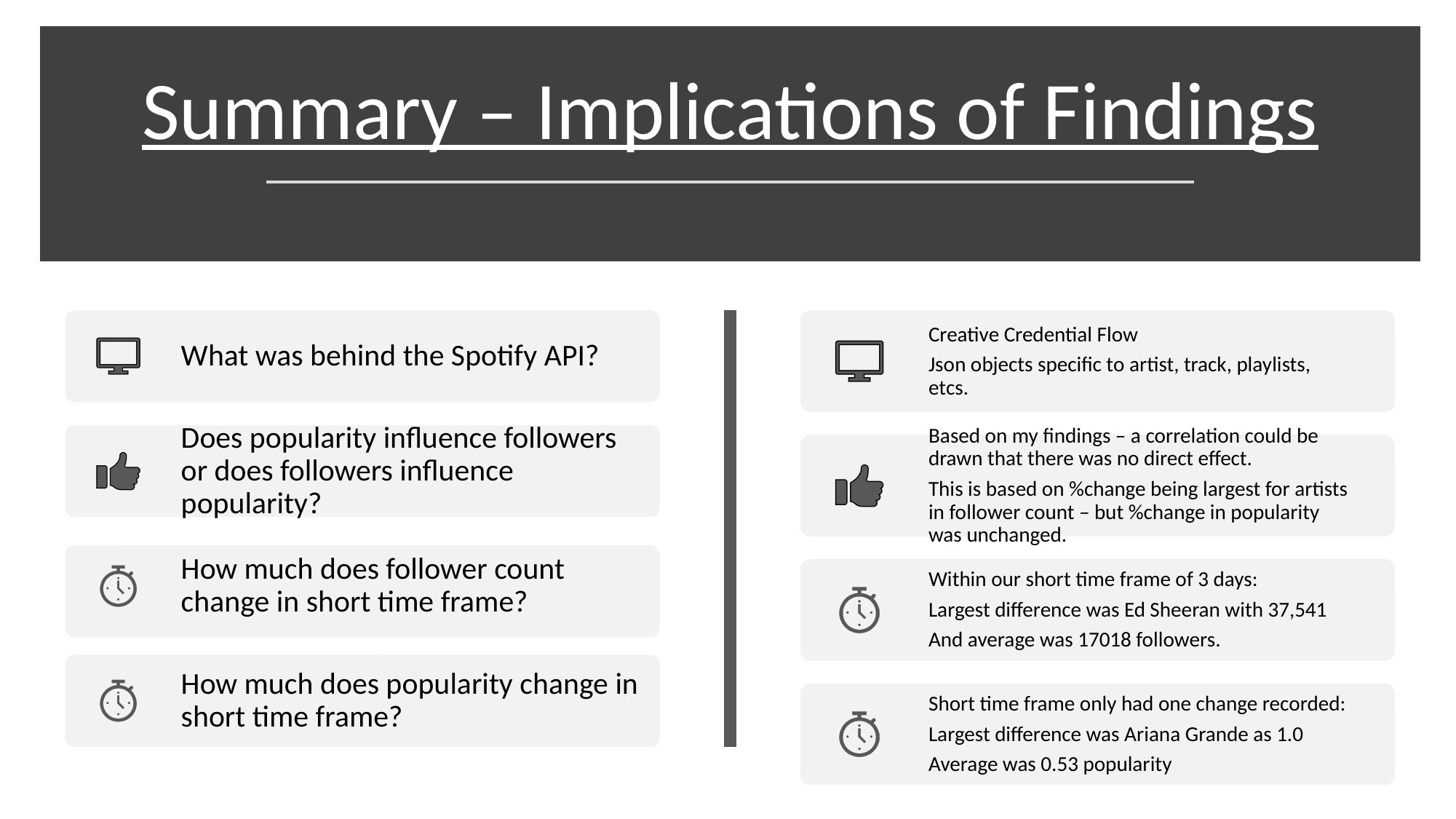

# Summary – Implications of Findings
What was behind the Spotify API?
Does popularity influence followers or does followers influence popularity?
How much does follower count change in short time frame?
How much does popularity change in short time frame?
Creative Credential Flow
Json objects specific to artist, track, playlists, etcs.
Based on my findings – a correlation could be drawn that there was no direct effect.
This is based on %change being largest for artists in follower count – but %change in popularity was unchanged.
Within our short time frame of 3 days:
Largest difference was Ed Sheeran with 37,541
And average was 17018 followers.
Short time frame only had one change recorded:
Largest difference was Ariana Grande as 1.0
Average was 0.53 popularity